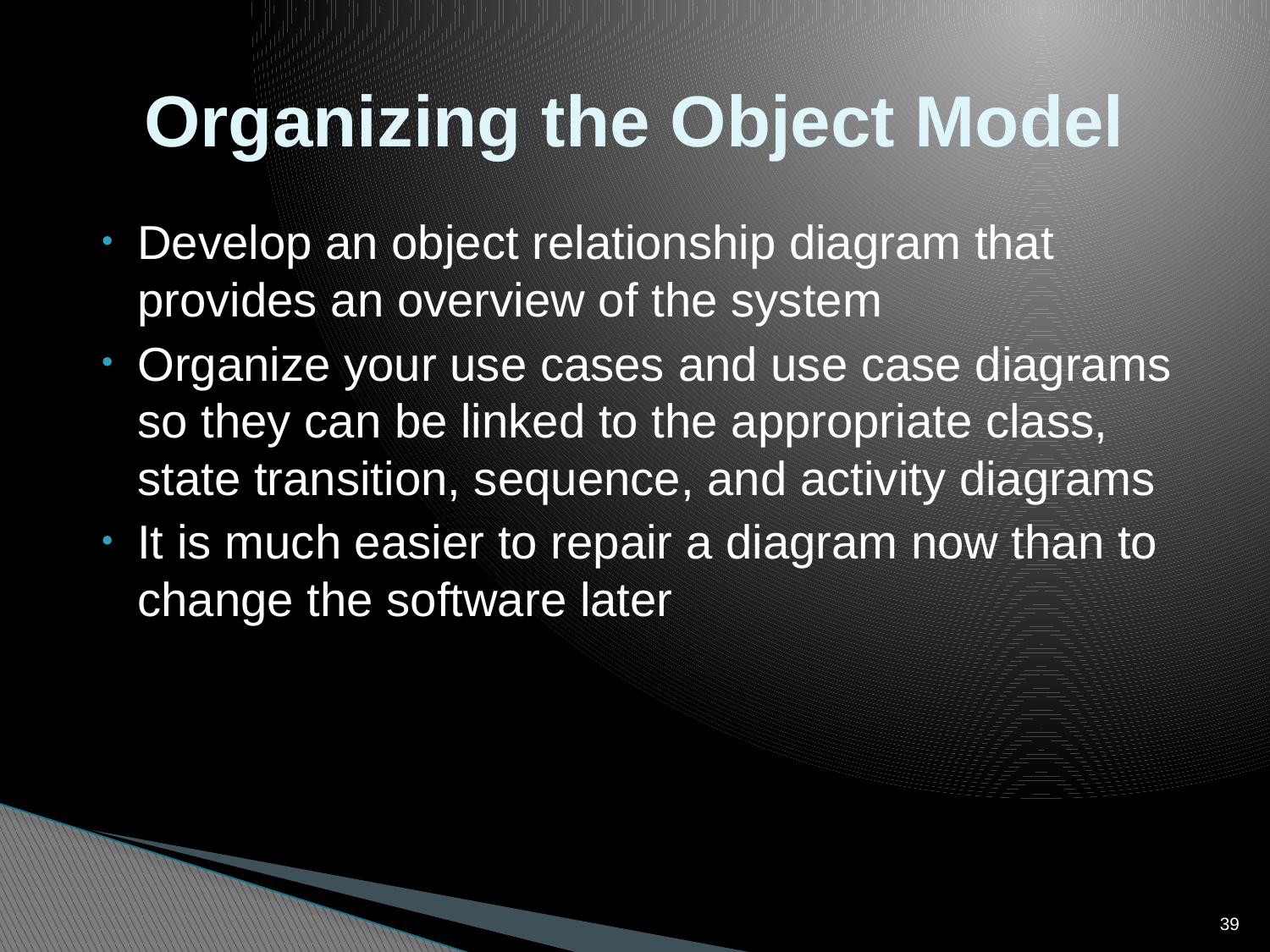

# Organizing the Object Model
Develop an object relationship diagram that provides an overview of the system
Organize your use cases and use case diagrams so they can be linked to the appropriate class, state transition, sequence, and activity diagrams
It is much easier to repair a diagram now than to change the software later

39